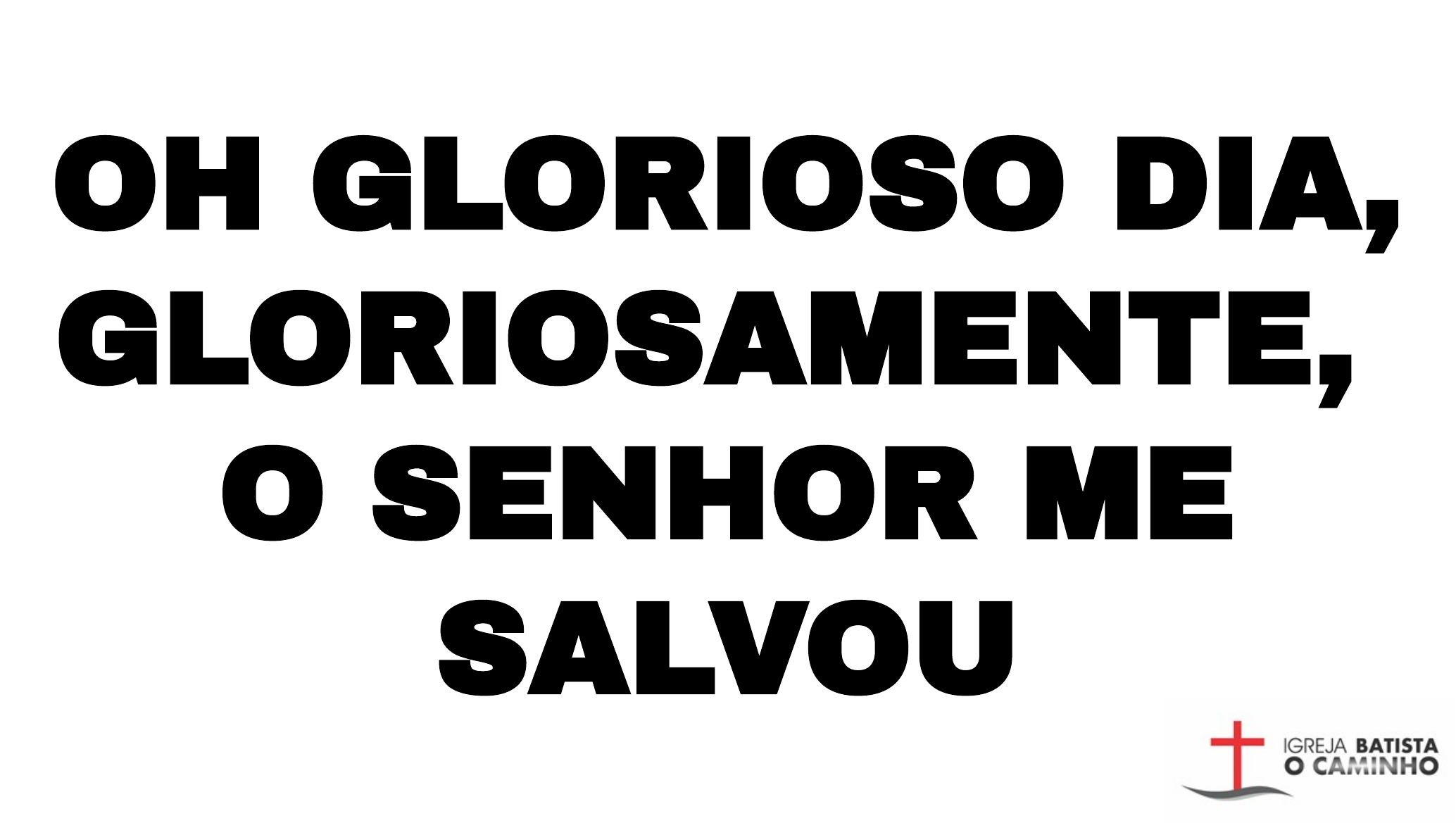

OH GLORIOSO DIA, GLORIOSAMENTE,
O SENHOR ME SALVOU